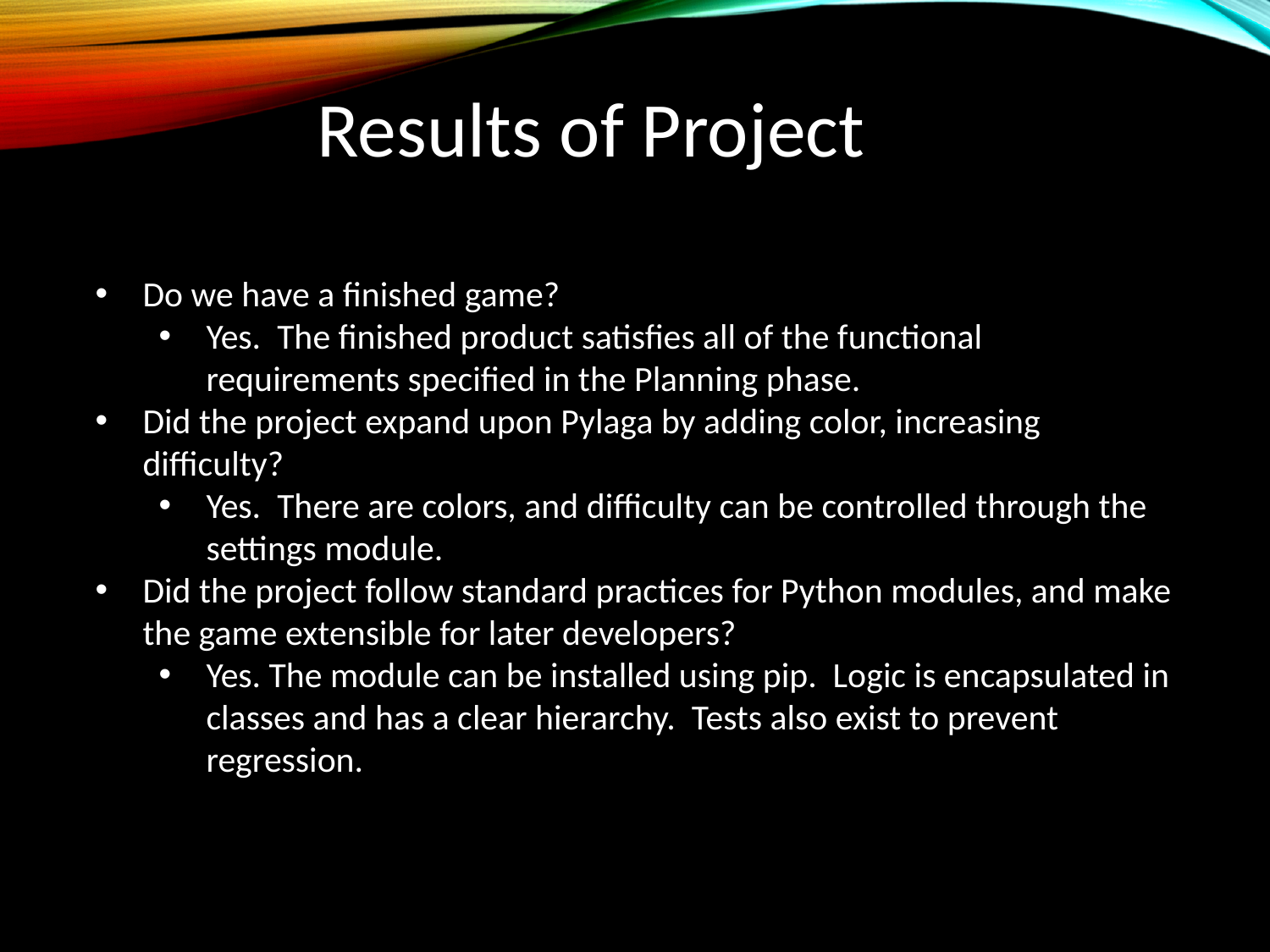

Results of Project
Do we have a finished game?
Yes.  The finished product satisfies all of the functional requirements specified in the Planning phase.
Did the project expand upon Pylaga by adding color, increasing difficulty?
Yes.  There are colors, and difficulty can be controlled through the settings module.
Did the project follow standard practices for Python modules, and make the game extensible for later developers?
Yes. The module can be installed using pip.  Logic is encapsulated in classes and has a clear hierarchy.  Tests also exist to prevent regression.